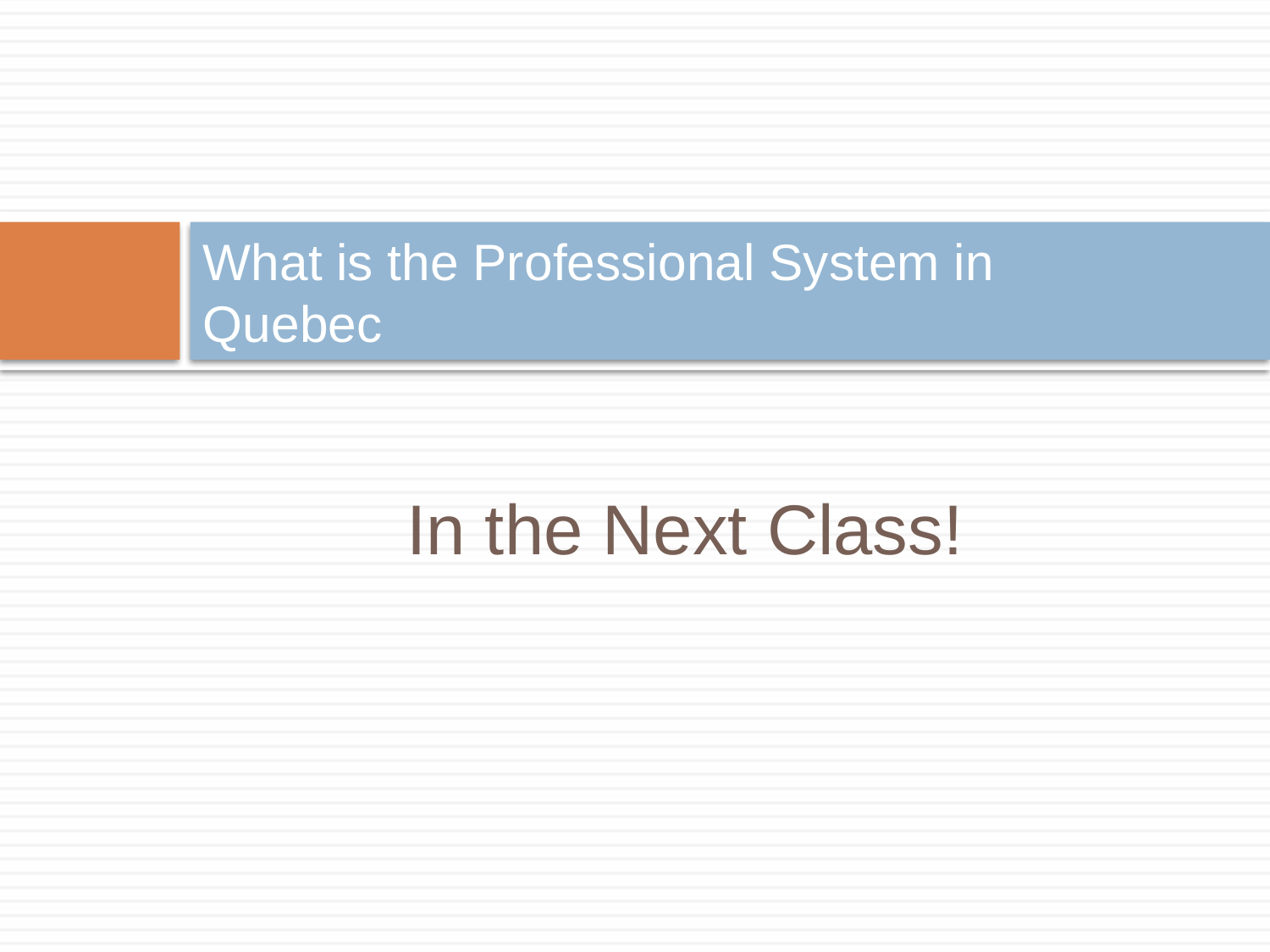

# What is the Professional System in 							Quebec

In the Next Class!